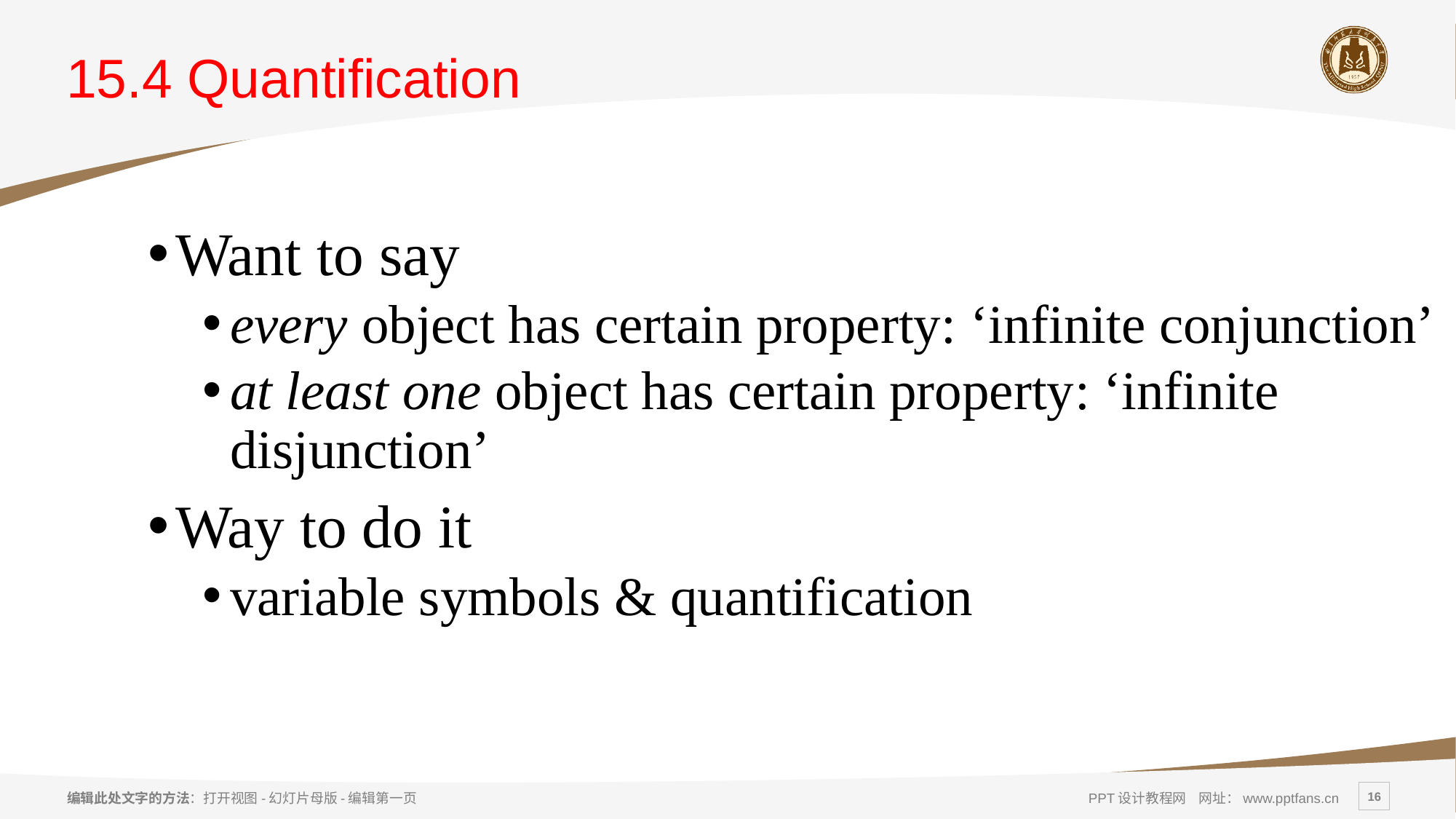

# 15.4 Quantification
Want to say
every object has certain property: ‘infinite conjunction’
at least one object has certain property: ‘infinite disjunction’
Way to do it
variable symbols & quantification